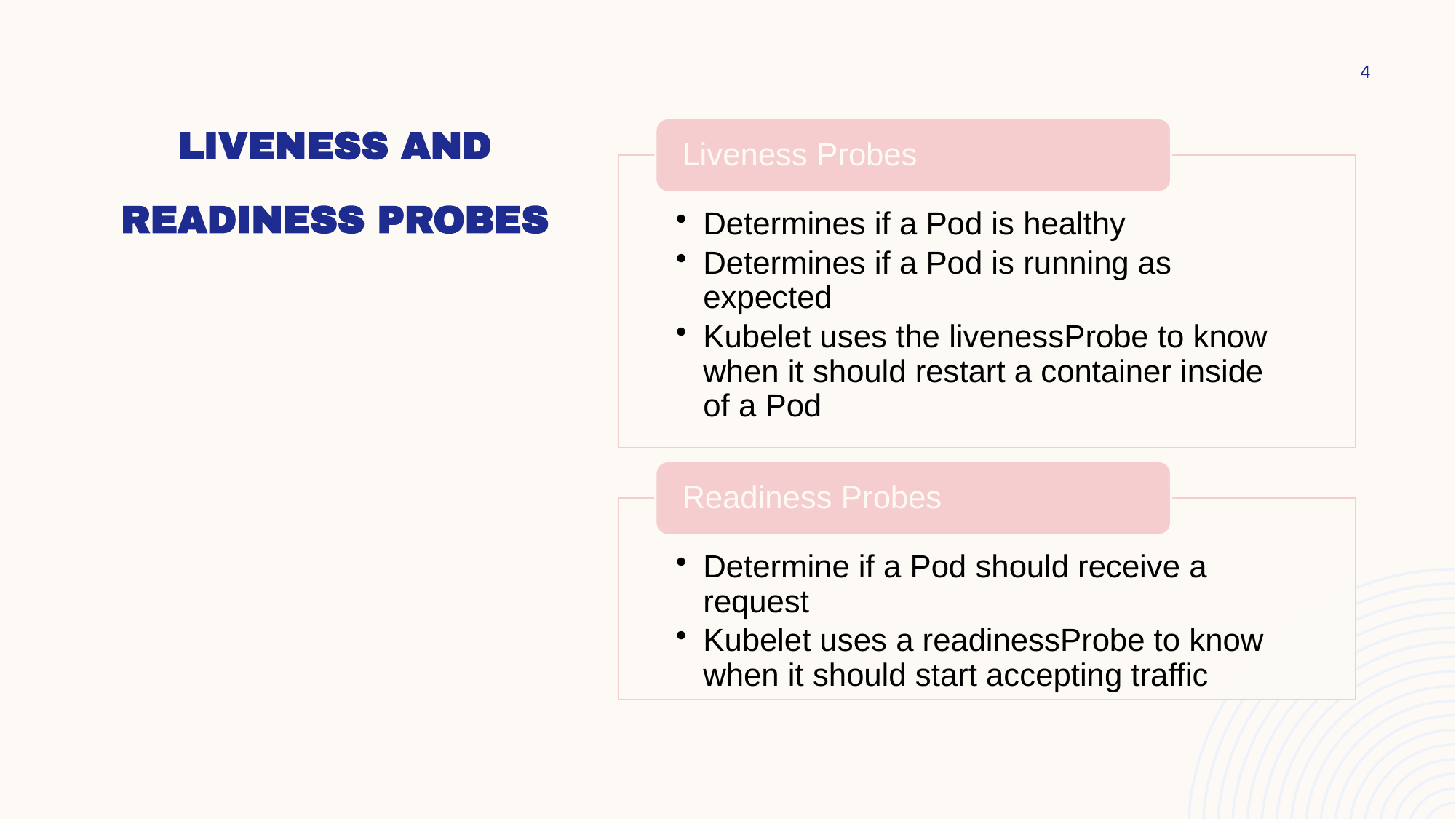

# Liveness and readiness probes
4
Determines if a Pod is healthy
Determines if a Pod is running as expected
Kubelet uses the livenessProbe to know when it should restart a container inside of a Pod
Liveness Probes
Determine if a Pod should receive a request
Kubelet uses a readinessProbe to know when it should start accepting traffic
Readiness Probes